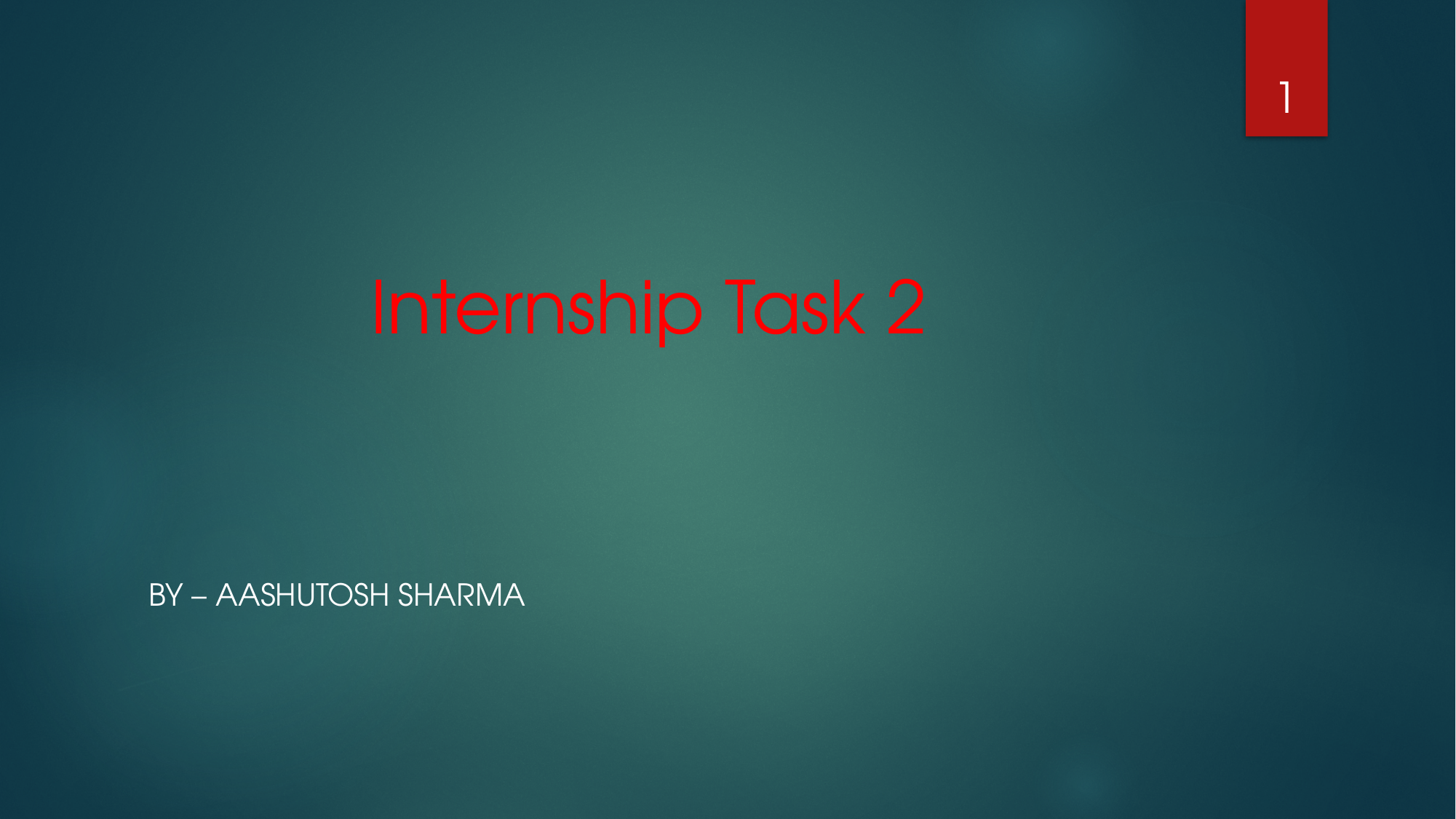

1
# Internship Task 2
By – Aashutosh Sharma